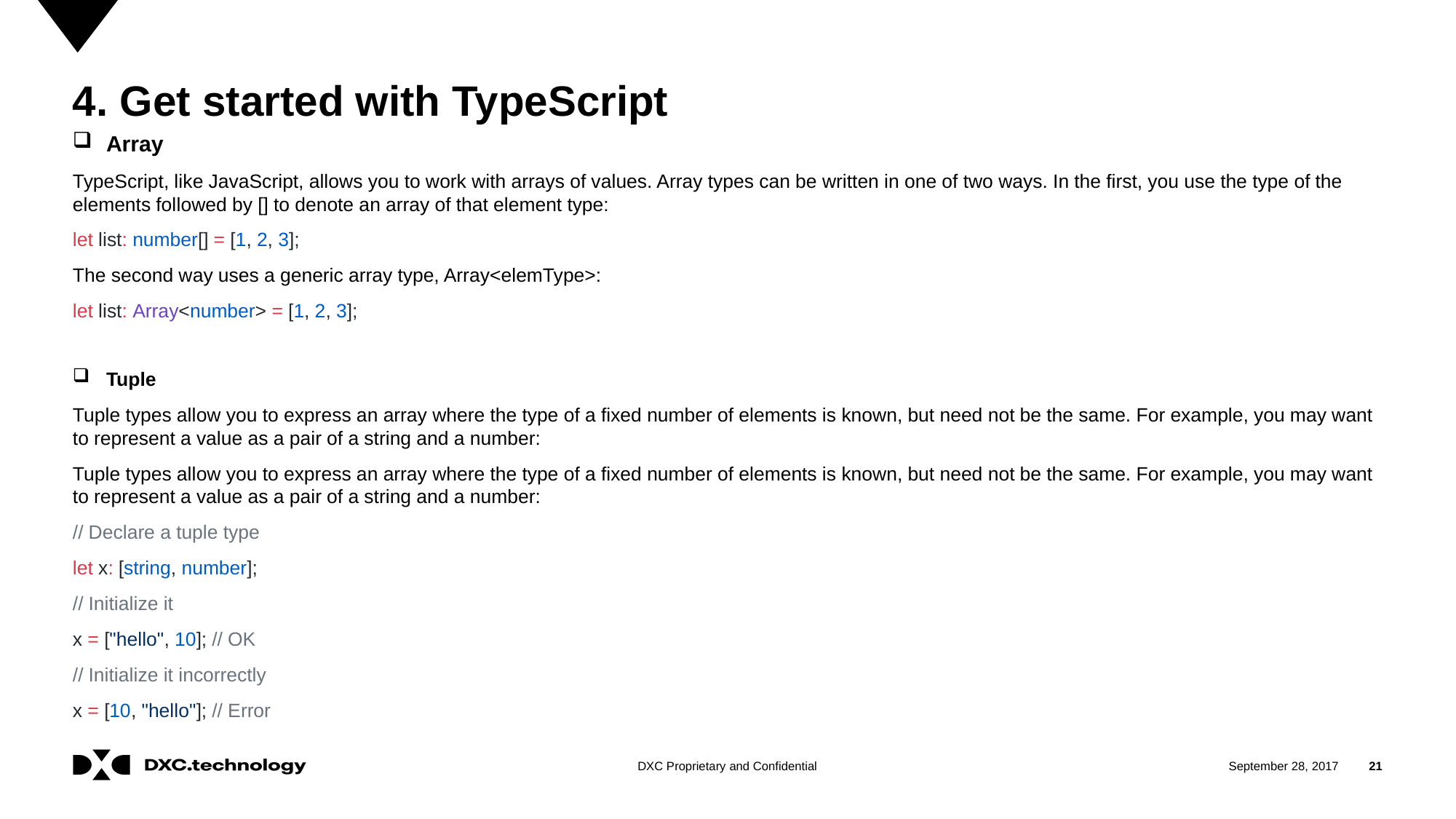

# 4. Get started with TypeScript
Array
TypeScript, like JavaScript, allows you to work with arrays of values. Array types can be written in one of two ways. In the first, you use the type of the elements followed by [] to denote an array of that element type:
let list: number[] = [1, 2, 3];
The second way uses a generic array type, Array<elemType>:
let list: Array<number> = [1, 2, 3];

Tuple
Tuple types allow you to express an array where the type of a fixed number of elements is known, but need not be the same. For example, you may want to represent a value as a pair of a string and a number:
Tuple types allow you to express an array where the type of a fixed number of elements is known, but need not be the same. For example, you may want to represent a value as a pair of a string and a number:
// Declare a tuple type
let x: [string, number];
// Initialize it
x = ["hello", 10]; // OK
// Initialize it incorrectly
x = [10, "hello"]; // Error